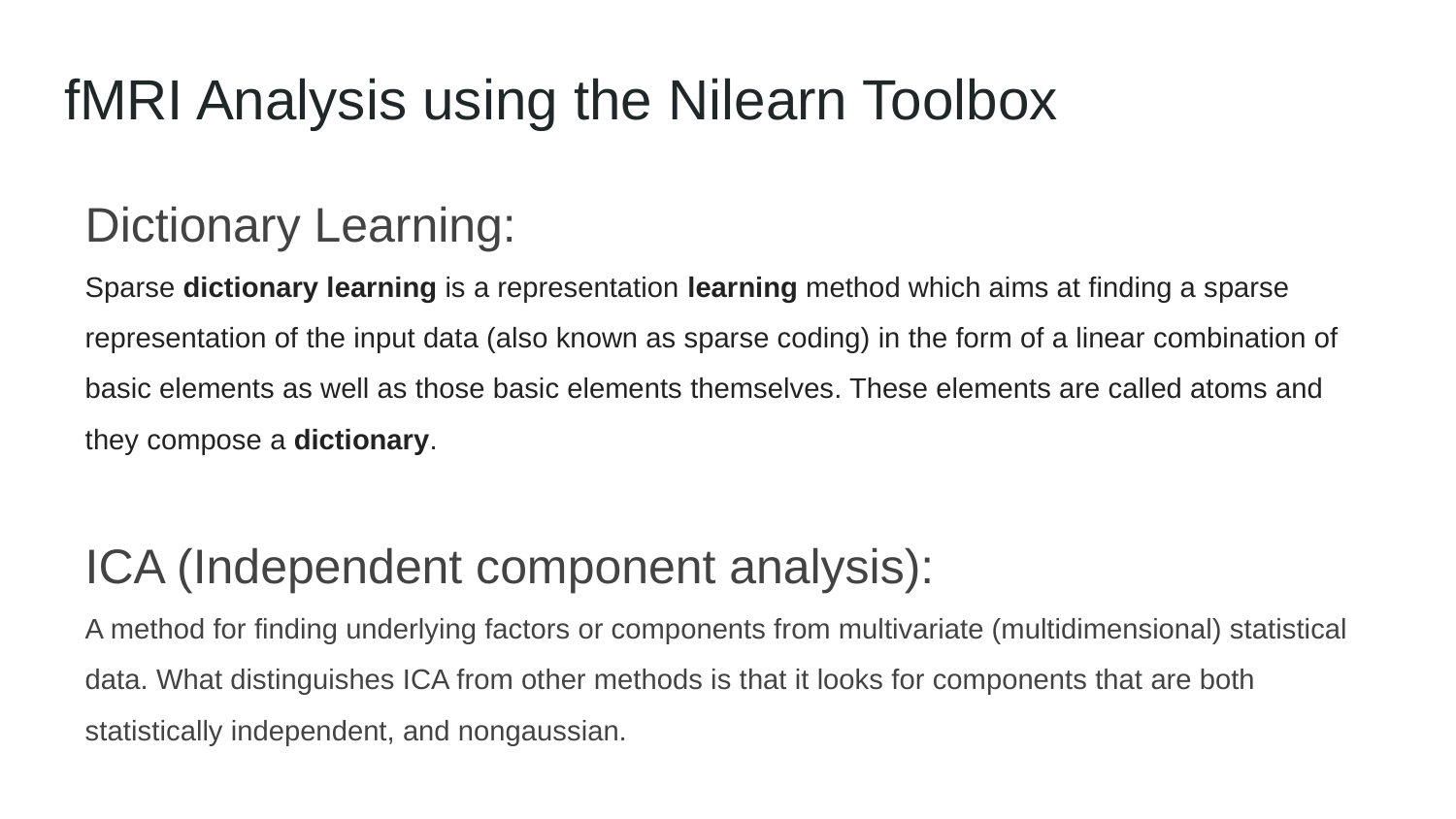

# fMRI Analysis using the Nilearn Toolbox
Dictionary Learning:
Sparse dictionary learning is a representation learning method which aims at finding a sparse representation of the input data (also known as sparse coding) in the form of a linear combination of basic elements as well as those basic elements themselves. These elements are called atoms and they compose a dictionary.

ICA (Independent component analysis):
A method for finding underlying factors or components from multivariate (multidimensional) statistical data. What distinguishes ICA from other methods is that it looks for components that are both statistically independent, and nongaussian.